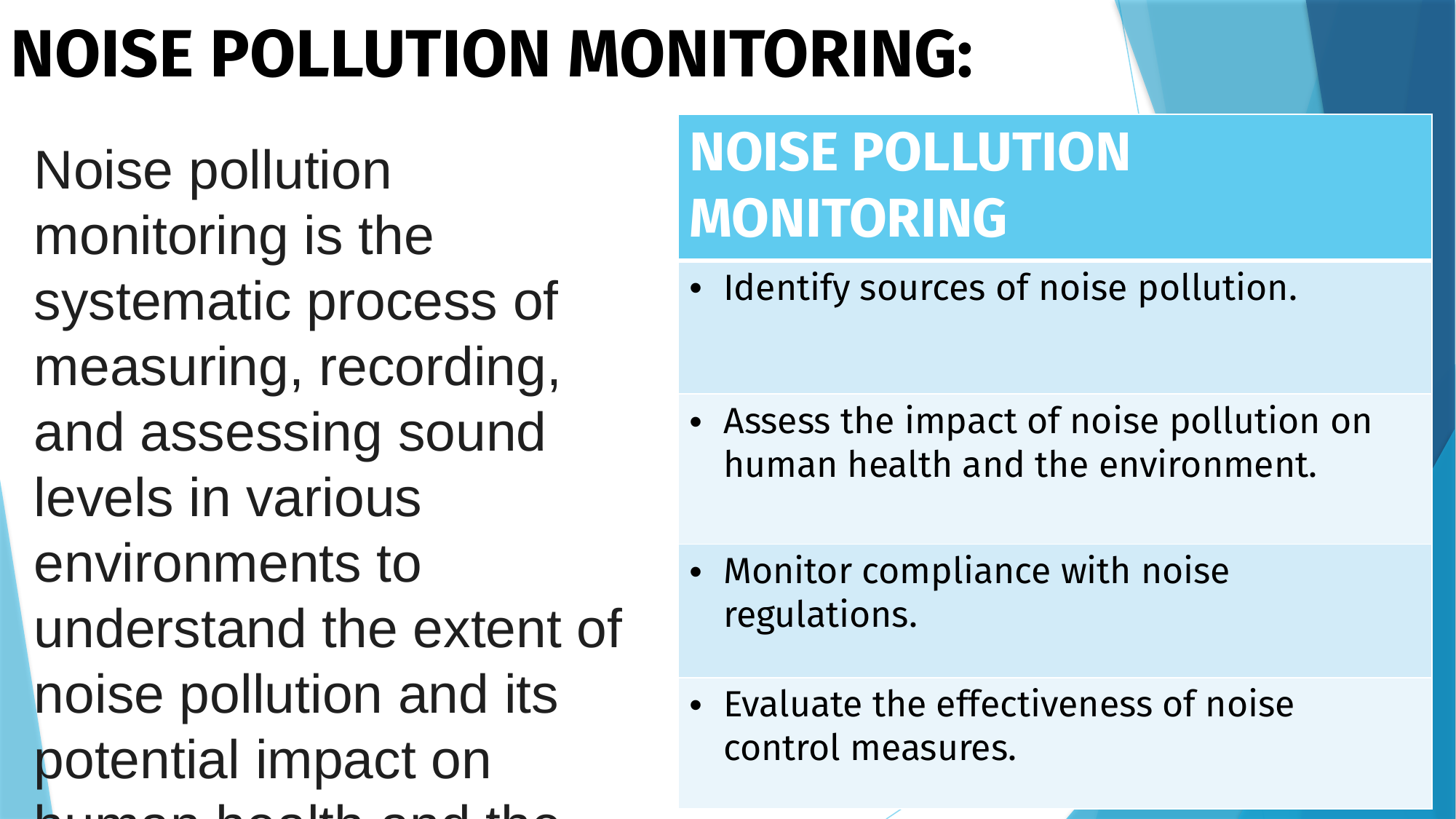

NOISE POLLUTION MONITORING:
| NOISE POLLUTION MONITORING |
| --- |
| Identify sources of noise pollution. |
| Assess the impact of noise pollution on human health and the environment. |
| Monitor compliance with noise regulations. |
| Evaluate the effectiveness of noise control measures. |
Noise pollution monitoring is the systematic process of measuring, recording, and assessing sound levels in various environments to understand the extent of noise pollution and its potential impact on human health and the surrounding ecosystem.